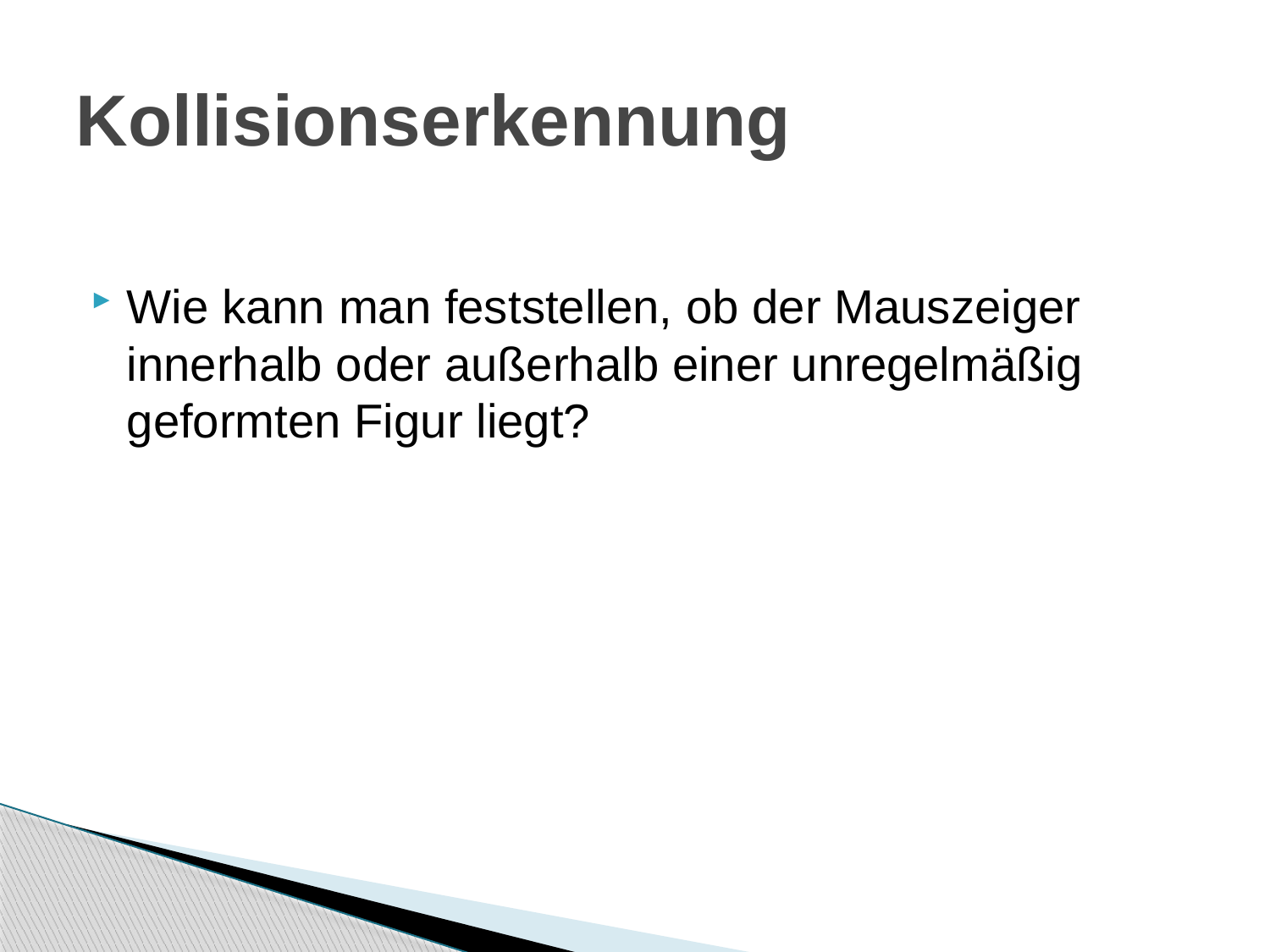

# Kollisionserkennung

Wie kann man feststellen, ob der Mauszeiger innerhalb oder außerhalb einer unregelmäßig geformten Figur liegt?